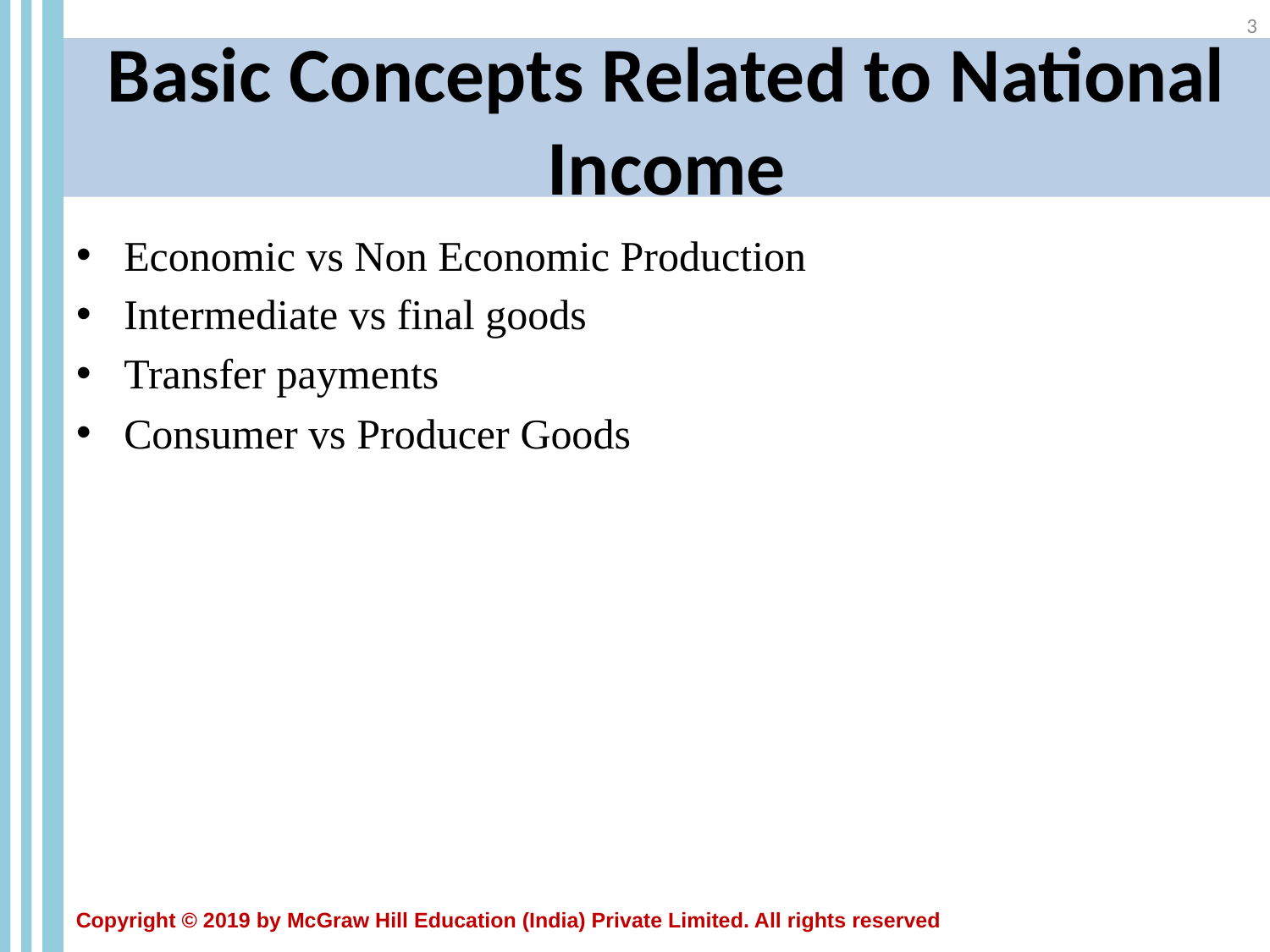

3
# Basic Concepts Related to National Income
Economic vs Non Economic Production
Intermediate vs final goods
Transfer payments
Consumer vs Producer Goods